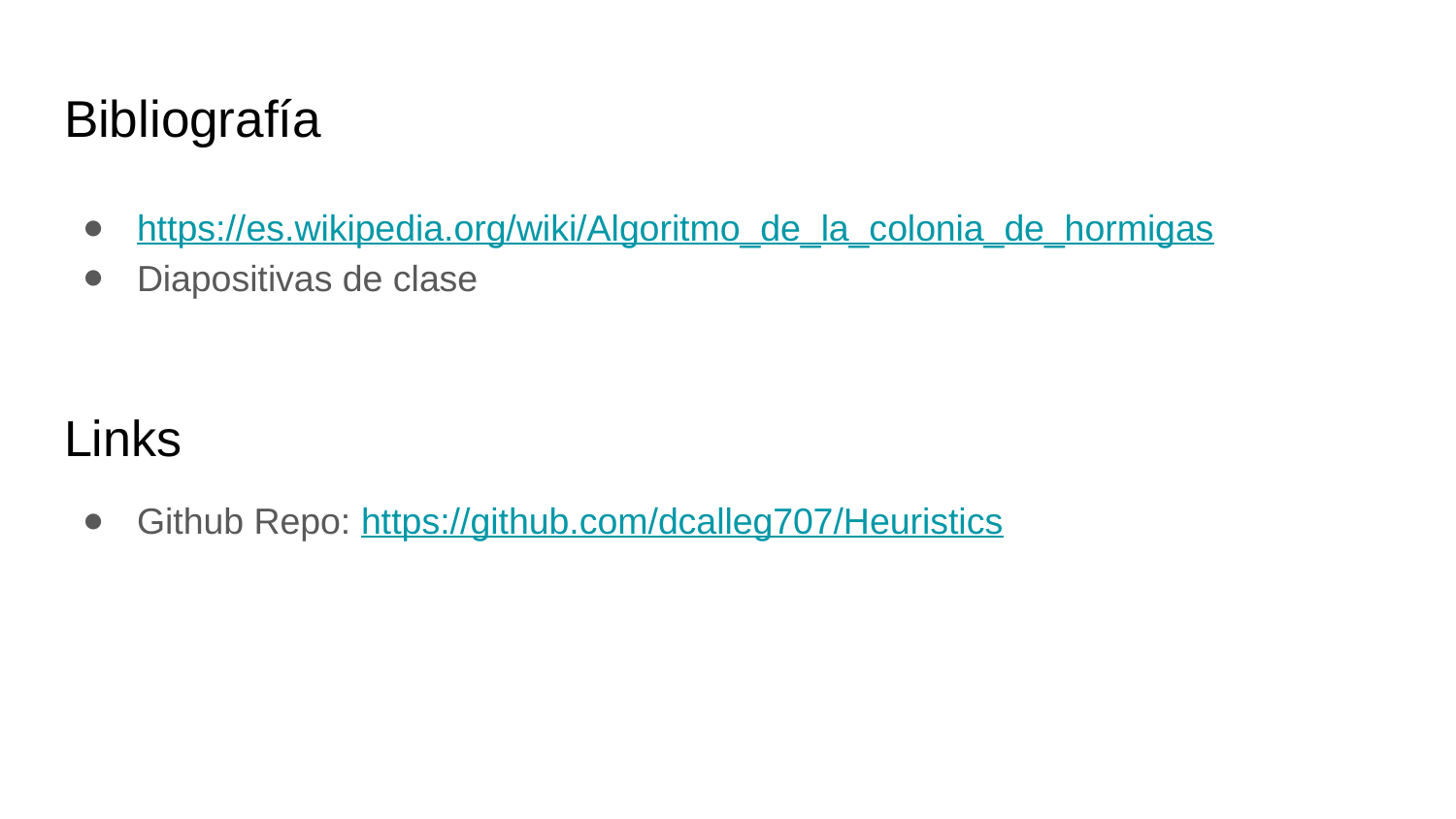

# Bibliografía

https://es.wikipedia.org/wiki/Algoritmo_de_la_colonia_de_hormigas
Diapositivas de clase

Links
Github Repo: https://github.com/dcalleg707/Heuristics